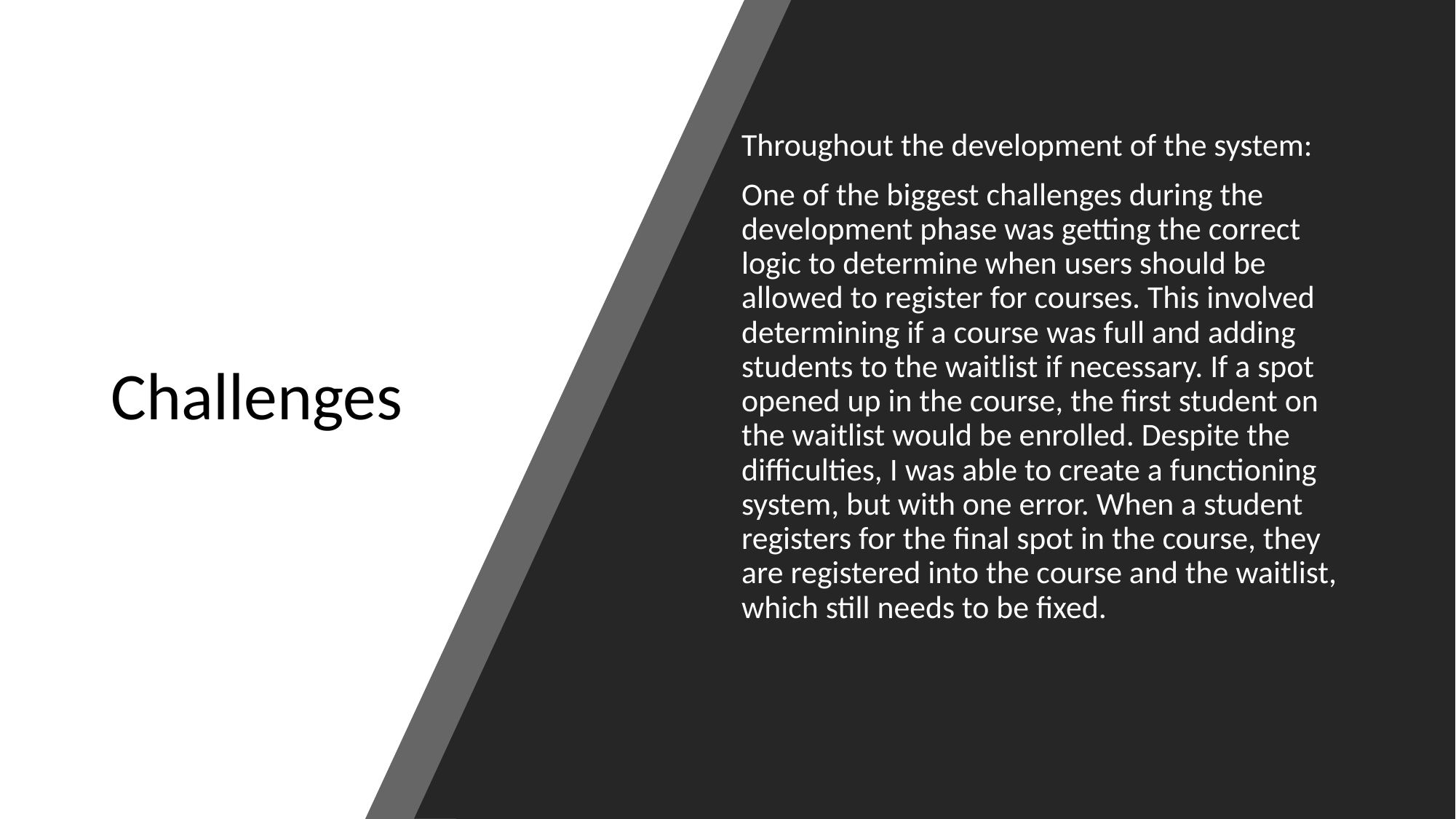

# Challenges
Throughout the development of the system:
One of the biggest challenges during the development phase was getting the correct logic to determine when users should be allowed to register for courses. This involved determining if a course was full and adding students to the waitlist if necessary. If a spot opened up in the course, the first student on the waitlist would be enrolled. Despite the difficulties, I was able to create a functioning system, but with one error. When a student registers for the final spot in the course, they are registered into the course and the waitlist, which still needs to be fixed.